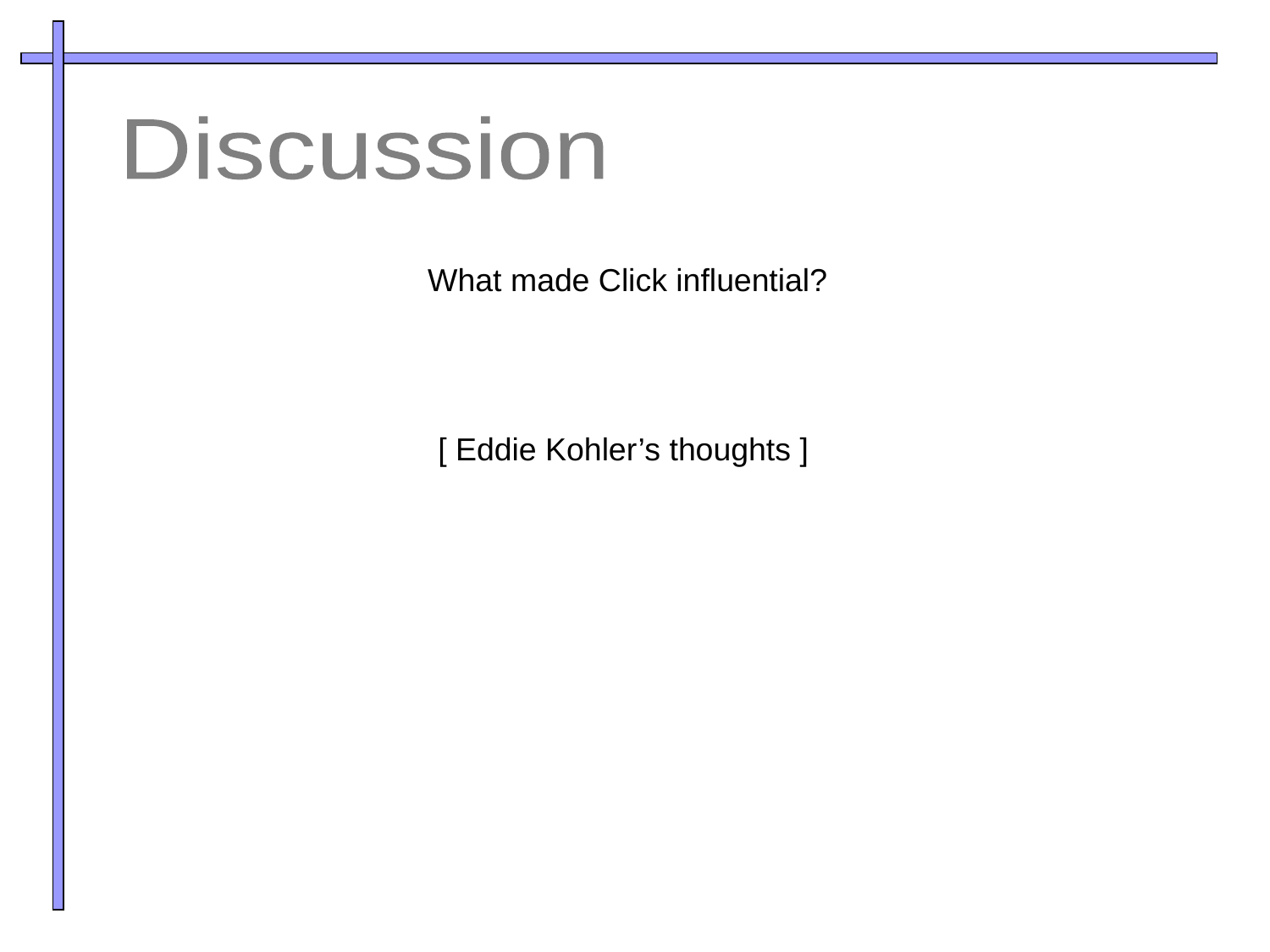

Discussion
What made Click influential?
[ Eddie Kohler’s thoughts ]